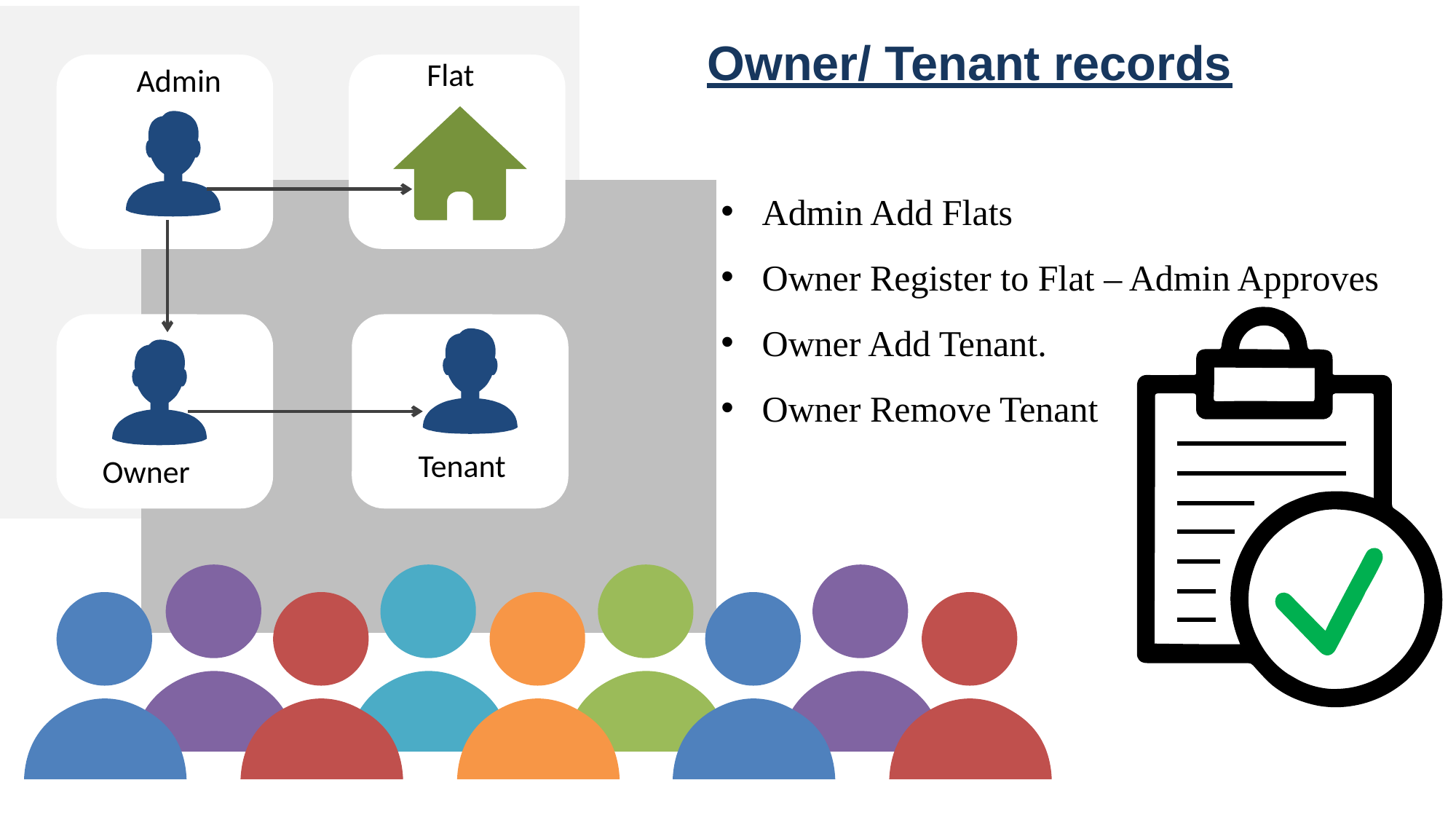

Owner/ Tenant records
Flat

Admin

Tenant
Owner
Admin Add Flats
Owner Register to Flat – Admin Approves
Owner Add Tenant.
Owner Remove Tenant